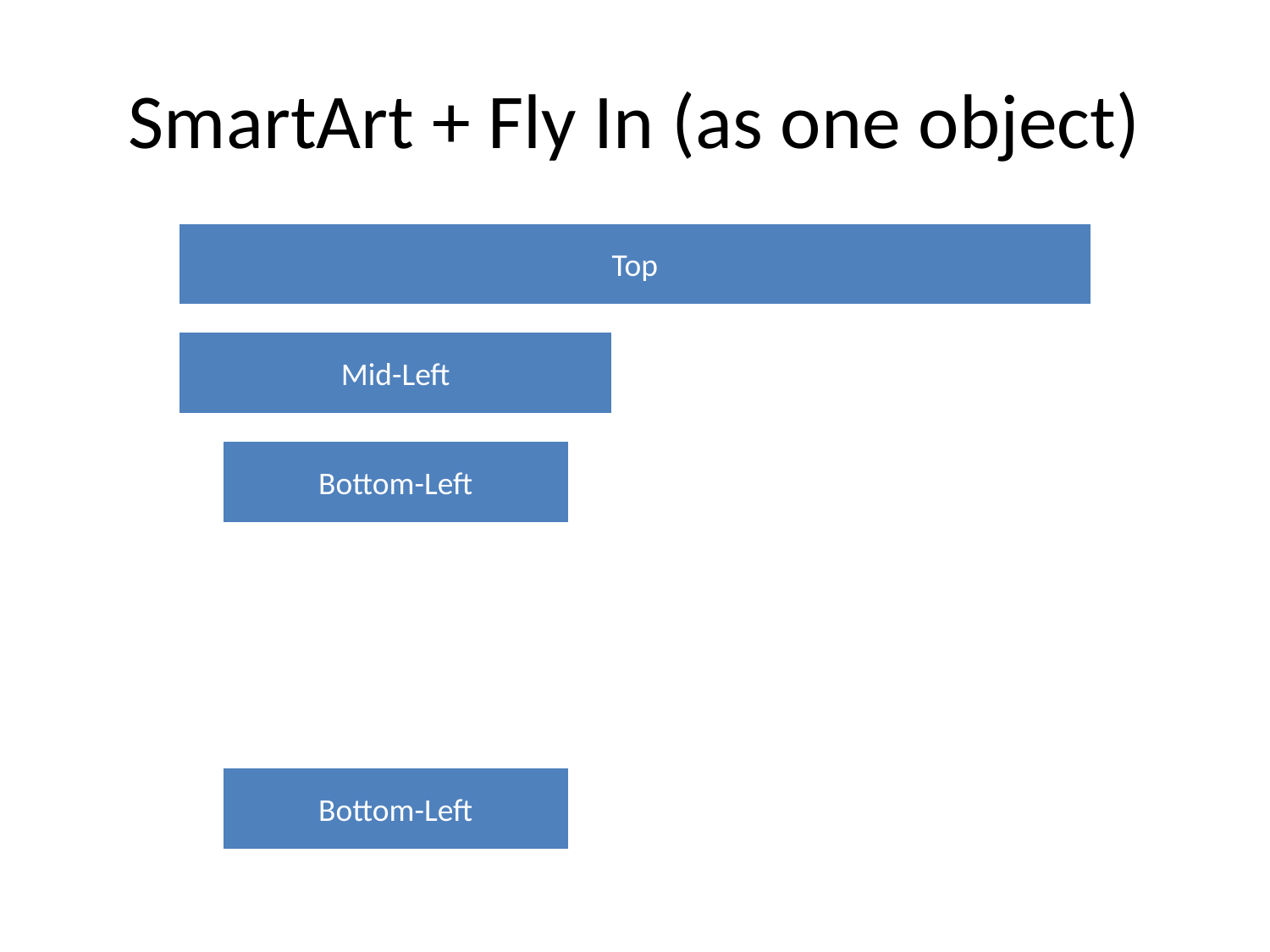

# SmartArt + Fly In (as one object)
Top
Mid-Left
Bottom-Left
Bottom-Left